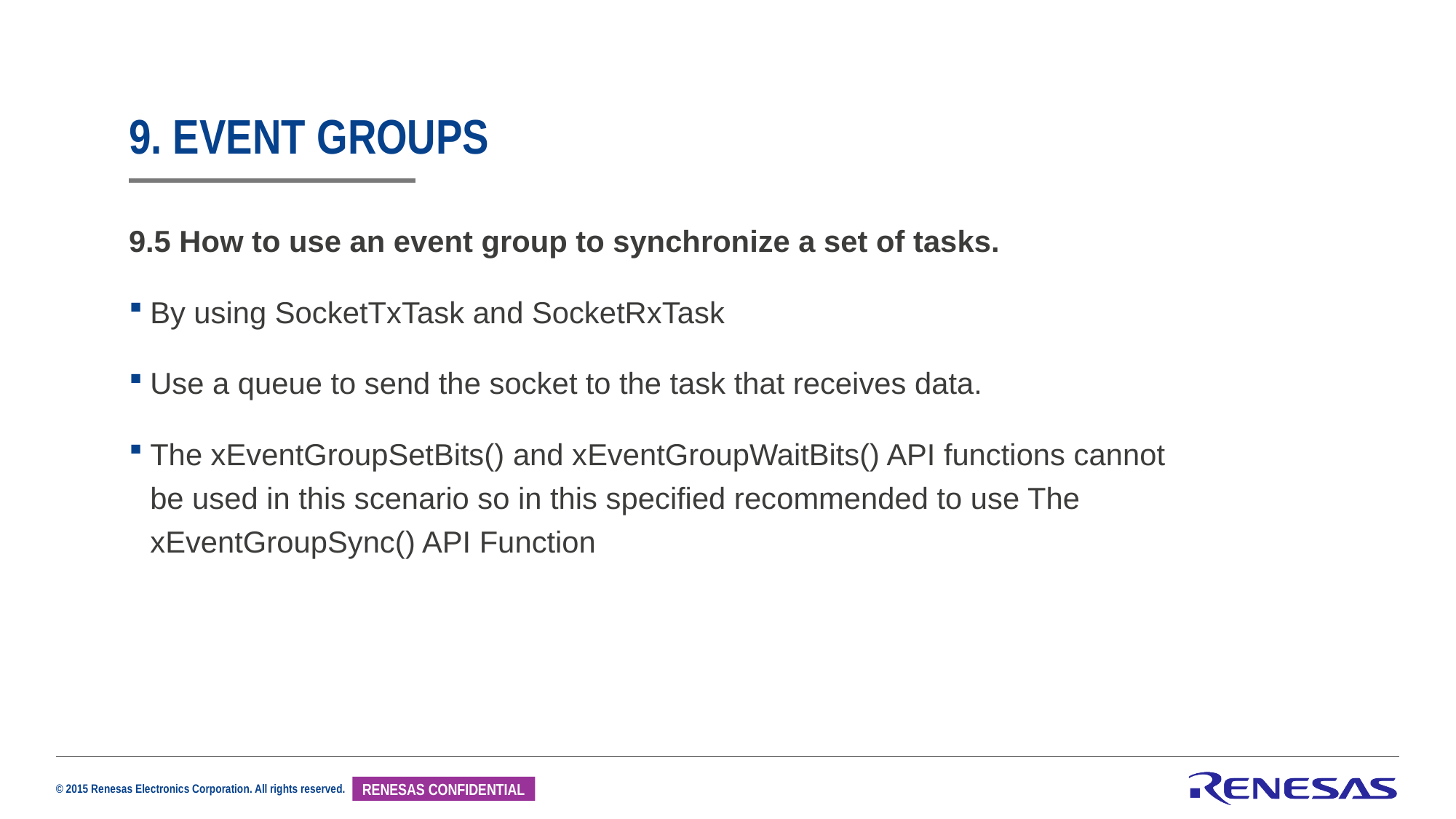

# 9. EVENT GROUPS
9.5 How to use an event group to synchronize a set of tasks.
By using SocketTxTask and SocketRxTask
Use a queue to send the socket to the task that receives data.
The xEventGroupSetBits() and xEventGroupWaitBits() API functions cannot be used in this scenario so in this specified recommended to use The xEventGroupSync() API Function